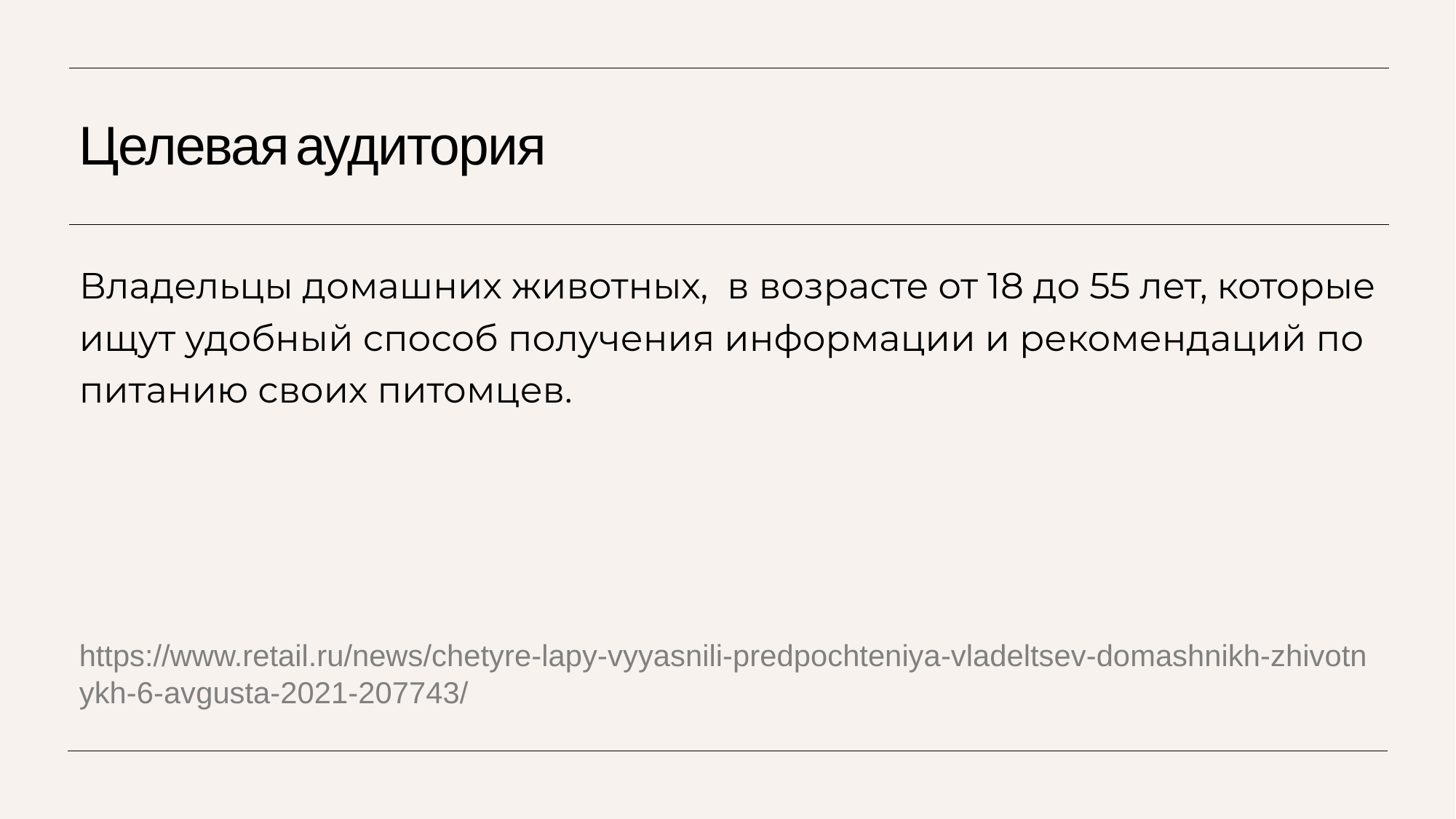

# Целевая аудитория
Владельцы домашних животных,  в возрасте от 18 до 55 лет, которые ищут удобный способ получения информации и рекомендаций по питанию своих питомцев.

https://www.retail.ru/news/chetyre-lapy-vyyasnili-predpochteniya-vladeltsev-domashnikh-zhivotnykh-6-avgusta-2021-207743/